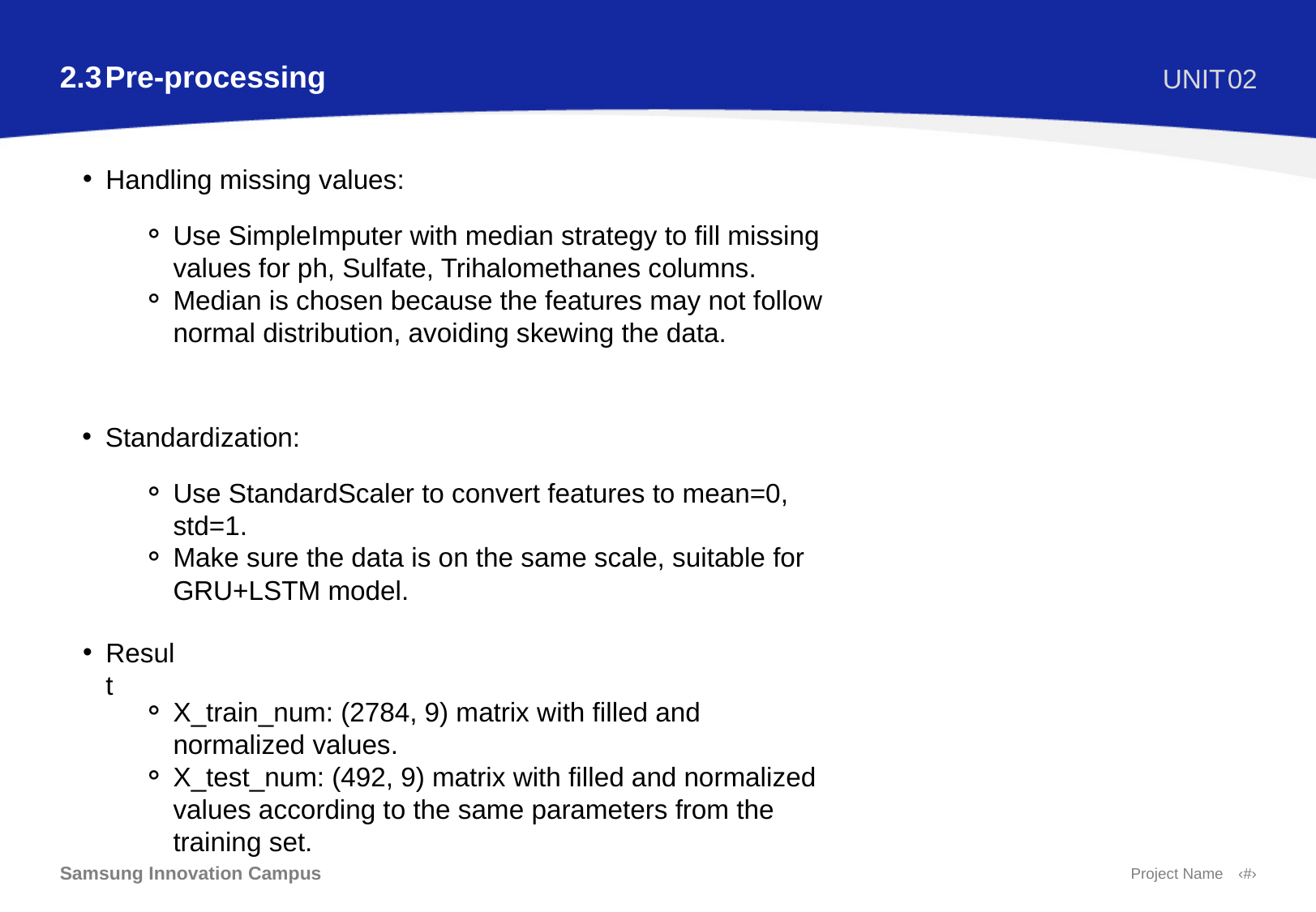

2.3
Pre-processing
UNIT
02
Handling missing values:
Use SimpleImputer with median strategy to fill missing values for ph, Sulfate, Trihalomethanes columns.
Median is chosen because the features may not follow normal distribution, avoiding skewing the data.
Standardization:
Use StandardScaler to convert features to mean=0, std=1.
Make sure the data is on the same scale, suitable for GRU+LSTM model.
Result
X_train_num: (2784, 9) matrix with filled and normalized values.
X_test_num: (492, 9) matrix with filled and normalized values according to the same parameters from the training set.

Samsung Innovation Campus

Project Name

‹#›